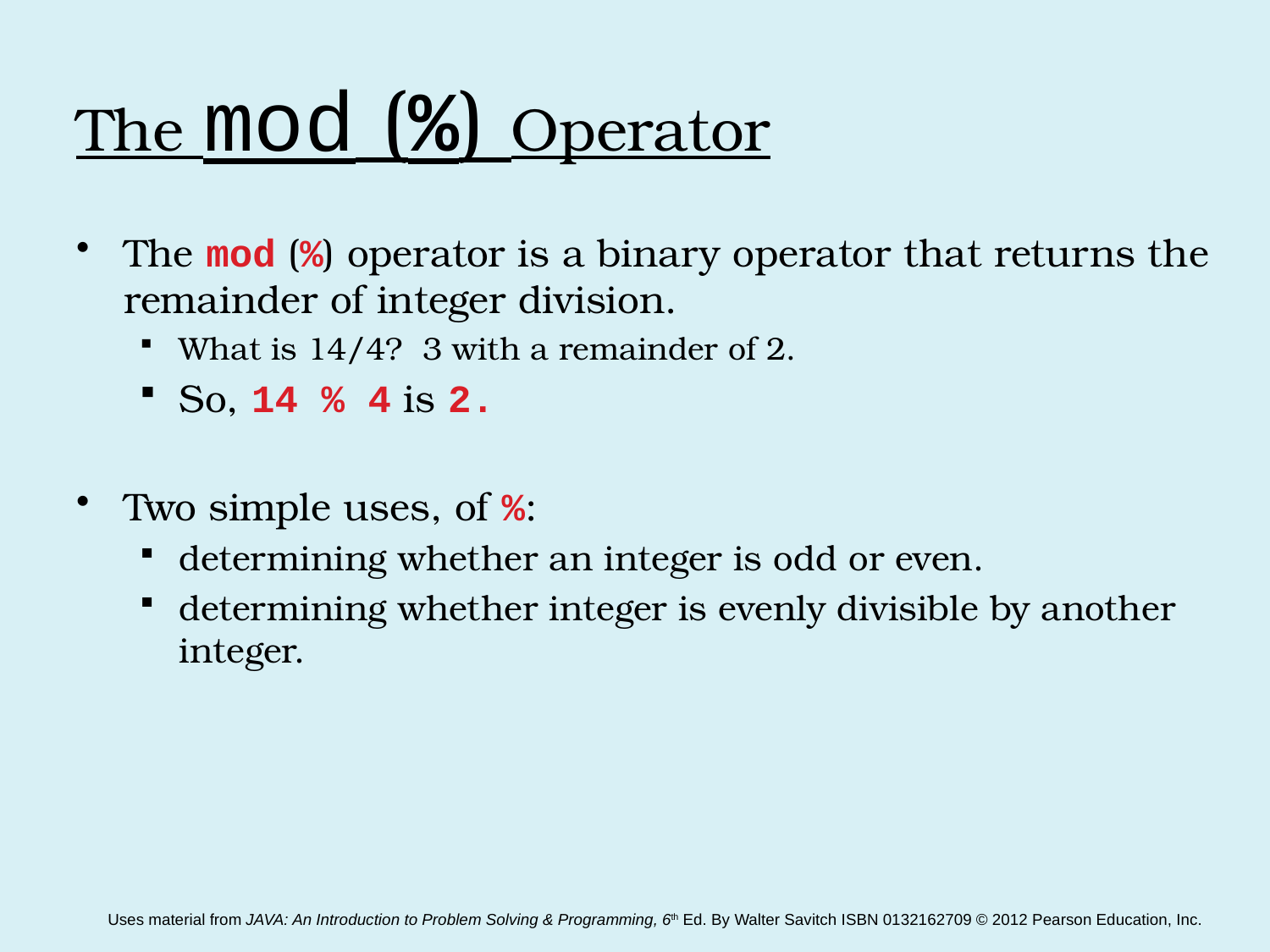

# The mod (%) Operator
The mod (%) operator is a binary operator that returns the remainder of integer division.
What is 14/4?  3 with a remainder of 2.
So, 14 % 4 is 2.

Two simple uses, of %:
determining whether an integer is odd or even.
determining whether integer is evenly divisible by another integer.